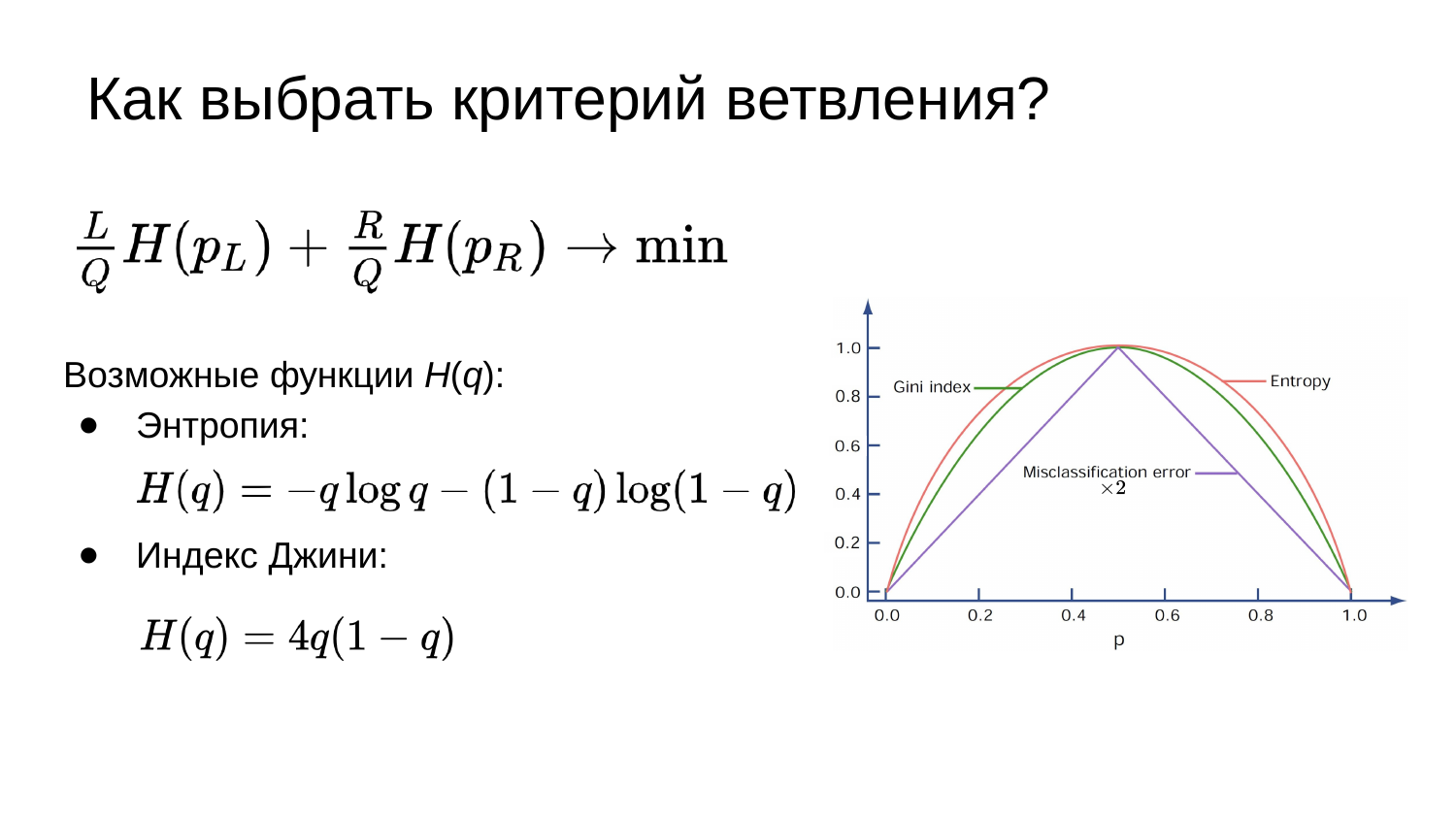

# Как выбрать критерий ветвления?

Возможные функции H(q):
Энтропия:

Индекс Джини: